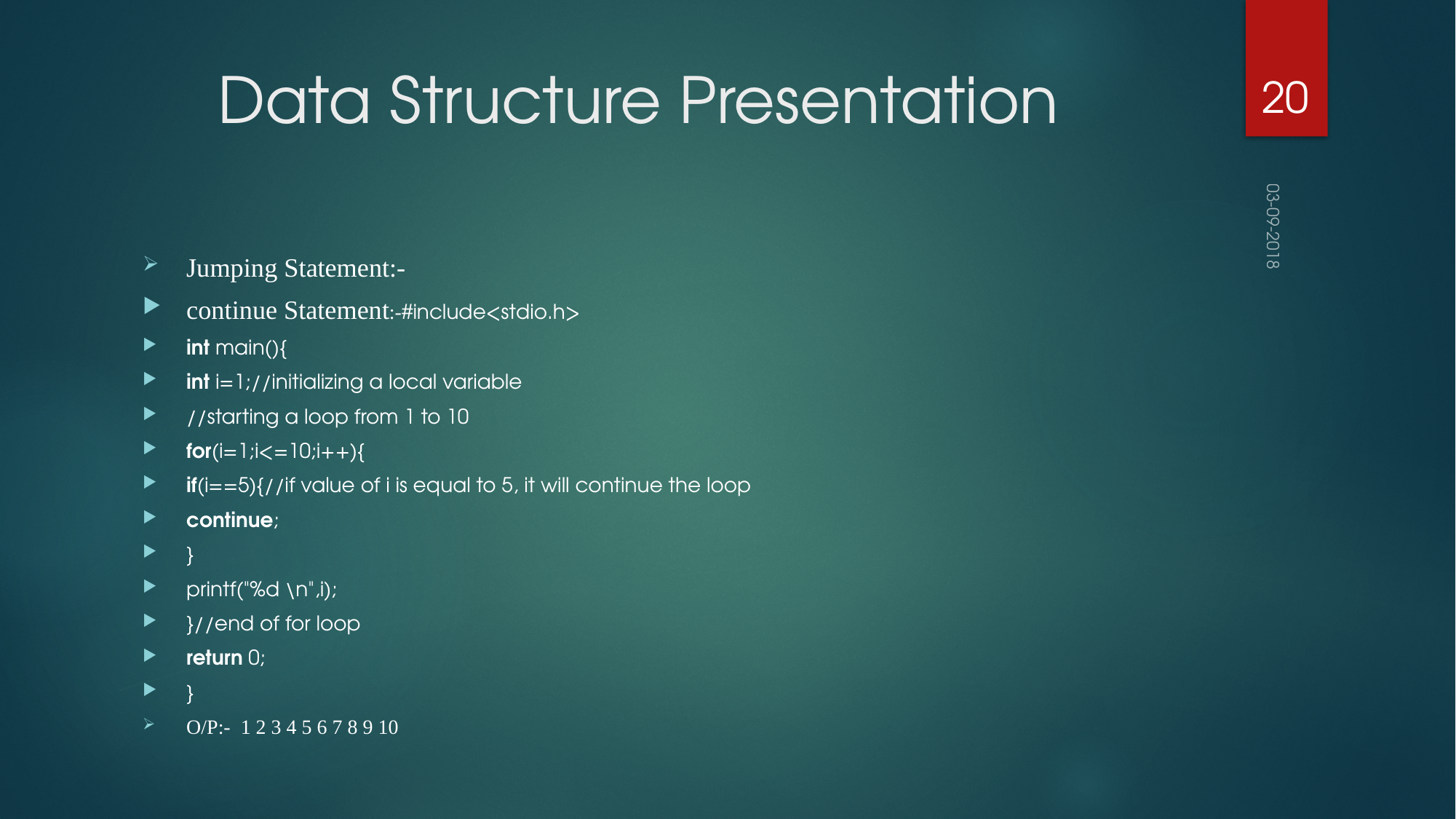

20
# Data Structure Presentation
03-09-2018
Jumping Statement:-
continue Statement:-#include<stdio.h>
int main(){
int i=1;//initializing a local variable
//starting a loop from 1 to 10
for(i=1;i<=10;i++){
if(i==5){//if value of i is equal to 5, it will continue the loop
continue;
}
printf("%d \n",i);
}//end of for loop
return 0;
}
O/P:-  1 2 3 4 5 6 7 8 9 10